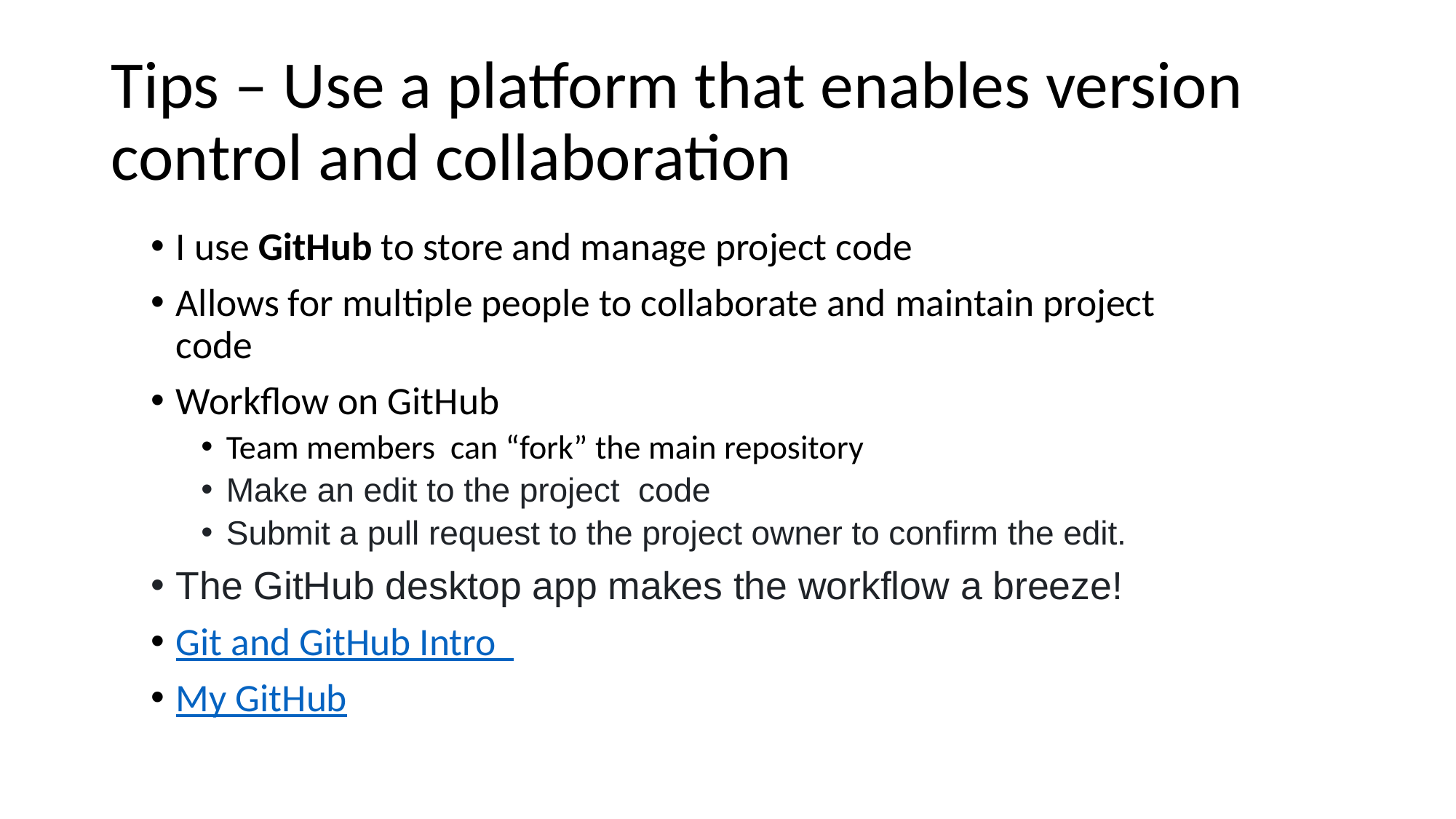

# Tips – Use a platform that enables version control and collaboration
I use GitHub to store and manage project code
Allows for multiple people to collaborate and maintain project code
Workflow on GitHub
Team members  can “fork” the main repository
Make an edit to the project  code
Submit a pull request to the project owner to confirm the edit.
The GitHub desktop app makes the workflow a breeze!
Git and GitHub Intro
My GitHub